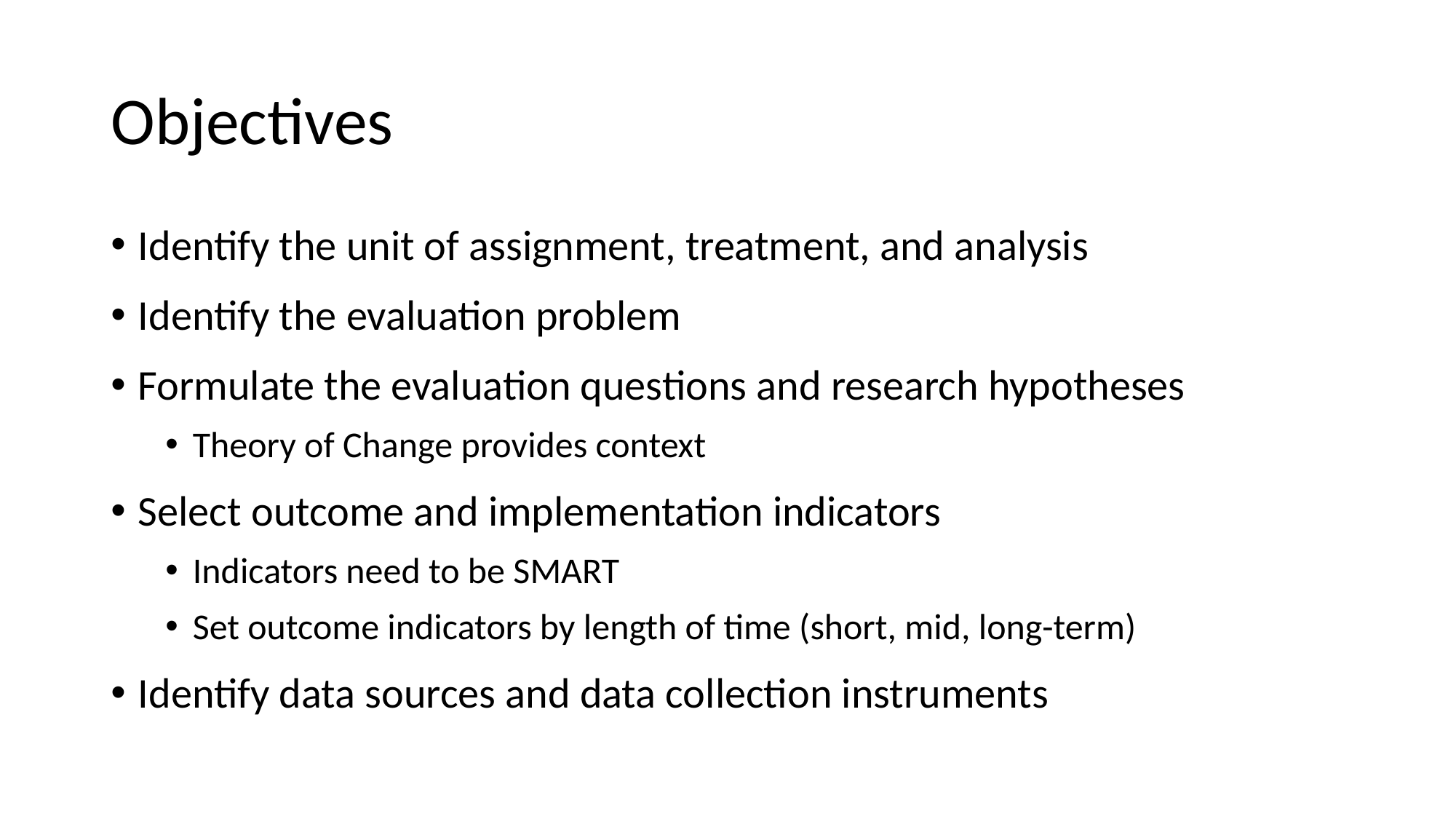

# Objectives
Identify the unit of assignment, treatment, and analysis
Identify the evaluation problem
Formulate the evaluation questions and research hypotheses
Theory of Change provides context
Select outcome and implementation indicators
Indicators need to be SMART
Set outcome indicators by length of time (short, mid, long-term)
Identify data sources and data collection instruments